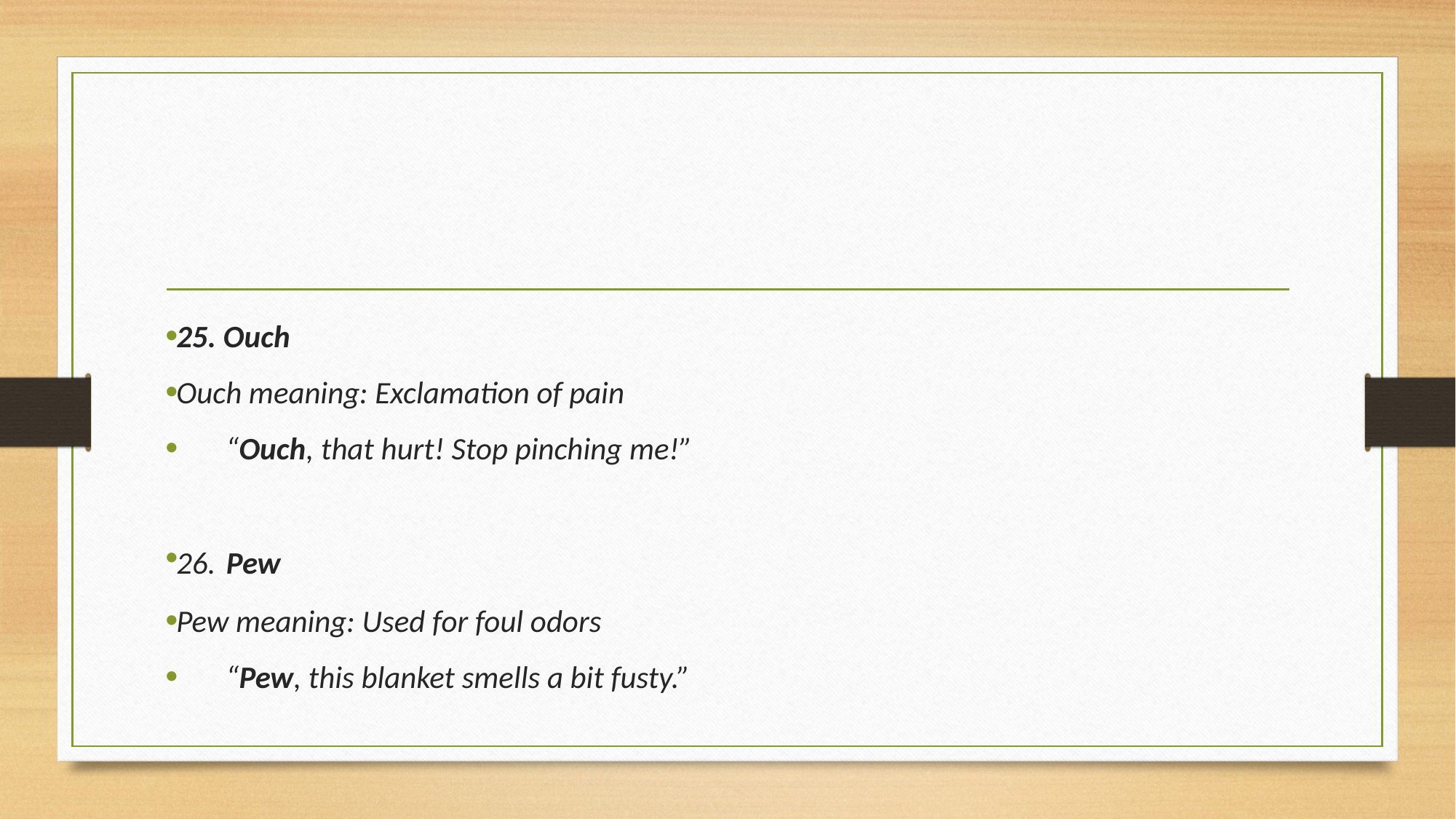

#
25. Ouch
Ouch meaning: Exclamation of pain
       “Ouch, that hurt! Stop pinching me!”

26. Pew
Pew meaning: Used for foul odors
       “Pew, this blanket smells a bit fusty.”